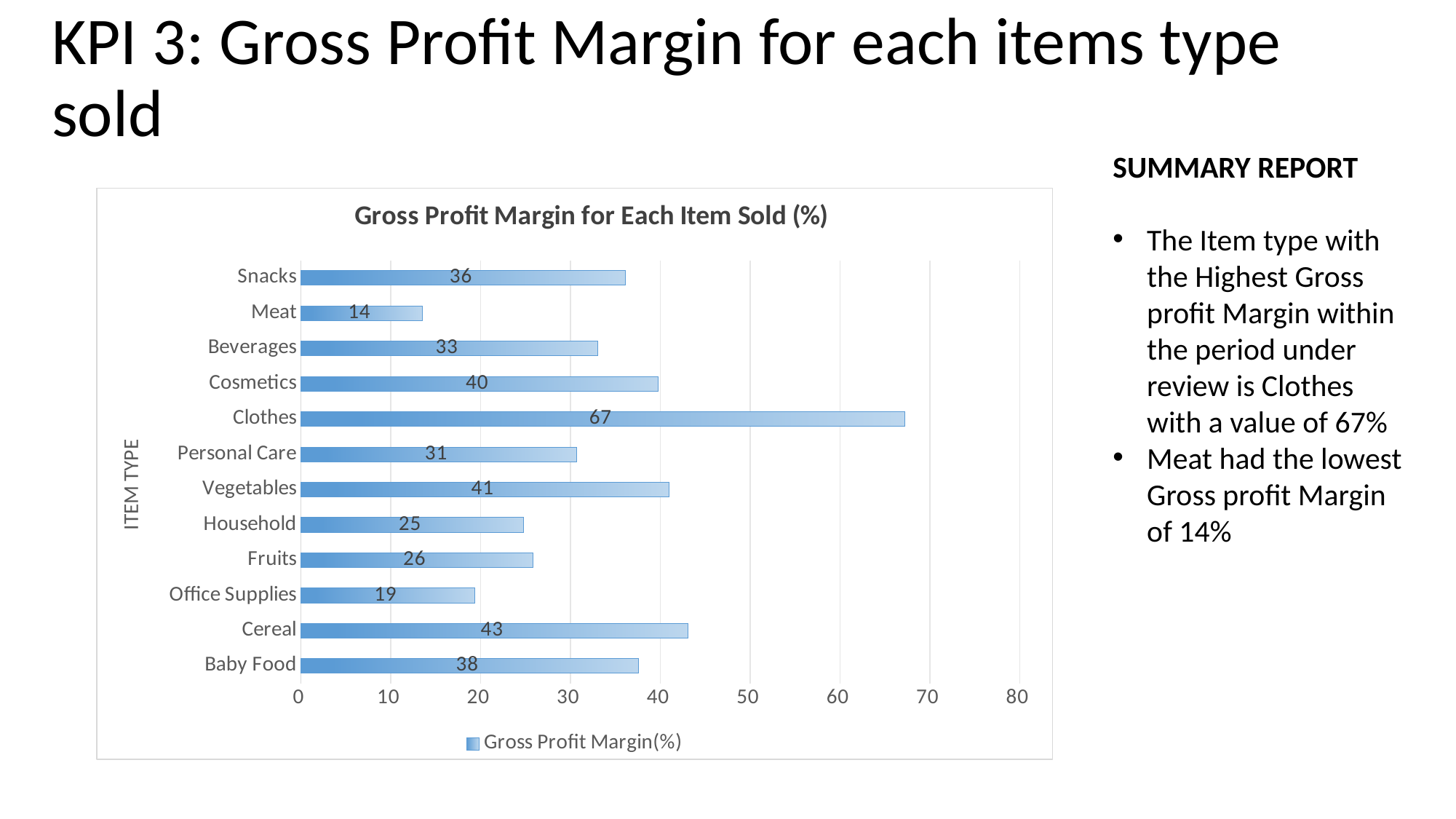

# KPI 3: Gross Profit Margin for each items type sold
SUMMARY REPORT

The Item type with the Highest Gross profit Margin within the period under review is Clothes with a value of 67%
Meat had the lowest Gross profit Margin of 14%

### Chart: Gross Profit Margin for Each Item Sold (%)

| Category | Gross Profit Margin(%) |
|---|---|
| Baby Food | 37.5509244750862 |
| Cereal | 43.0675741370928 |
| Office Supplies | 19.3869873005636 |
| Fruits | 25.8306538049303 |
| Household | 24.7998563454891 |
| Vegetables | 40.9775412177074 |
| Personal Care | 30.6619356417472 |
| Clothes | 67.203513909224 |
| Cosmetics | 39.7689844464776 |
| Beverages | 33.0031612223393 |
| Meat | 13.5580364550001 |
| Snacks | 36.1384191899331 |